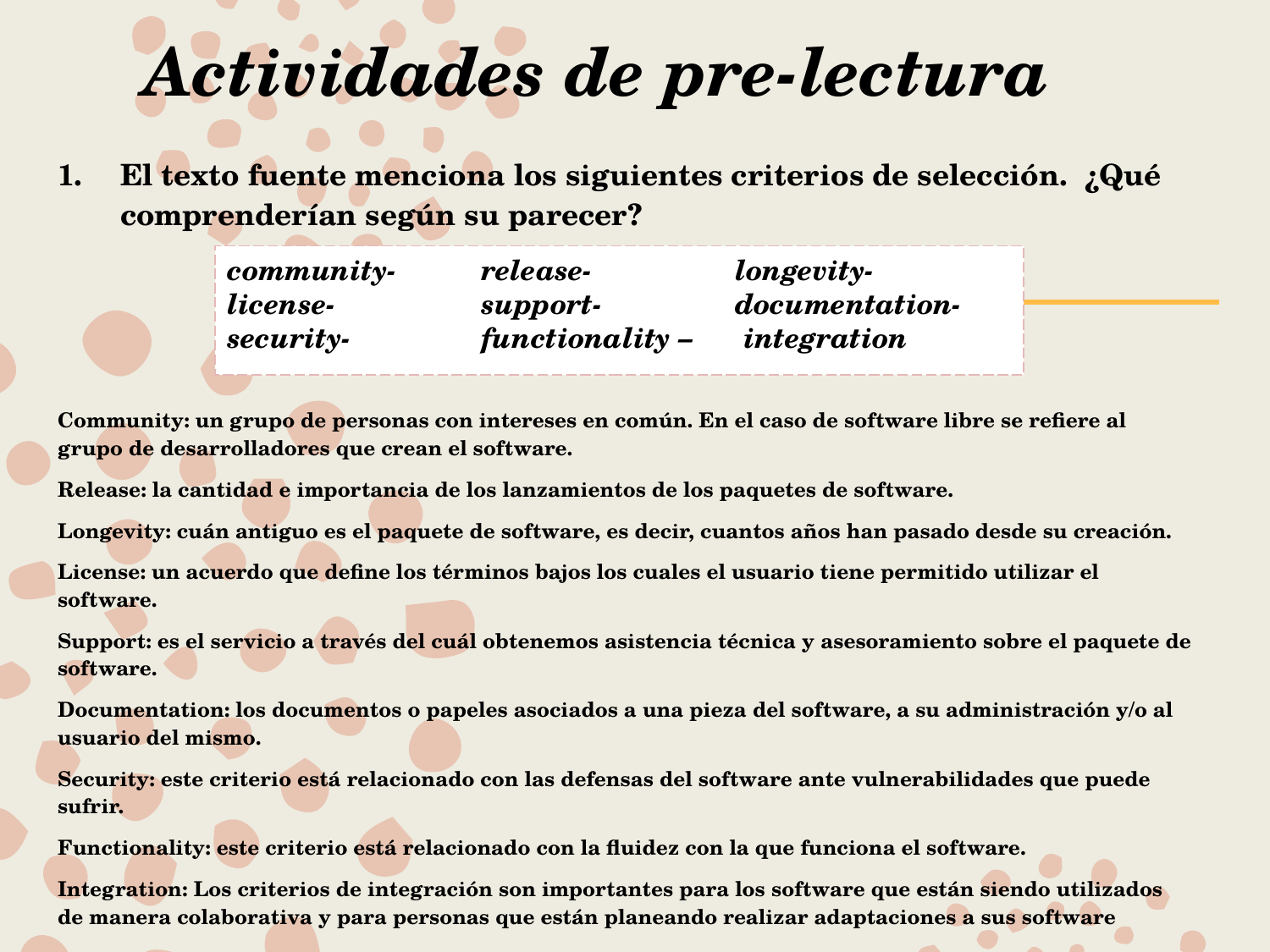

# Actividades de pre-lectura
El texto fuente menciona los siguientes criterios de selección.  ¿Qué comprenderían según su parecer?

Community: un grupo de personas con intereses en común. En el caso de software libre se refiere al grupo de desarrolladores que crean el software.
Release: la cantidad e importancia de los lanzamientos de los paquetes de software.
Longevity: cuán antiguo es el paquete de software, es decir, cuantos años han pasado desde su creación.
License: un acuerdo que define los términos bajos los cuales el usuario tiene permitido utilizar el software.
Support: es el servicio a través del cuál obtenemos asistencia técnica y asesoramiento sobre el paquete de software.
Documentation: los documentos o papeles asociados a una pieza del software, a su administración y/o al usuario del mismo.
Security: este criterio está relacionado con las defensas del software ante vulnerabilidades que puede sufrir.
Functionality: este criterio está relacionado con la fluidez con la que funciona el software.
Integration: Los criterios de integración son importantes para los software que están siendo utilizados de manera colaborativa y para personas que están planeando realizar adaptaciones a sus software

community- 	release- 		longevity-        license- 		support- 	documentation- security-  	functionality – 	 integration